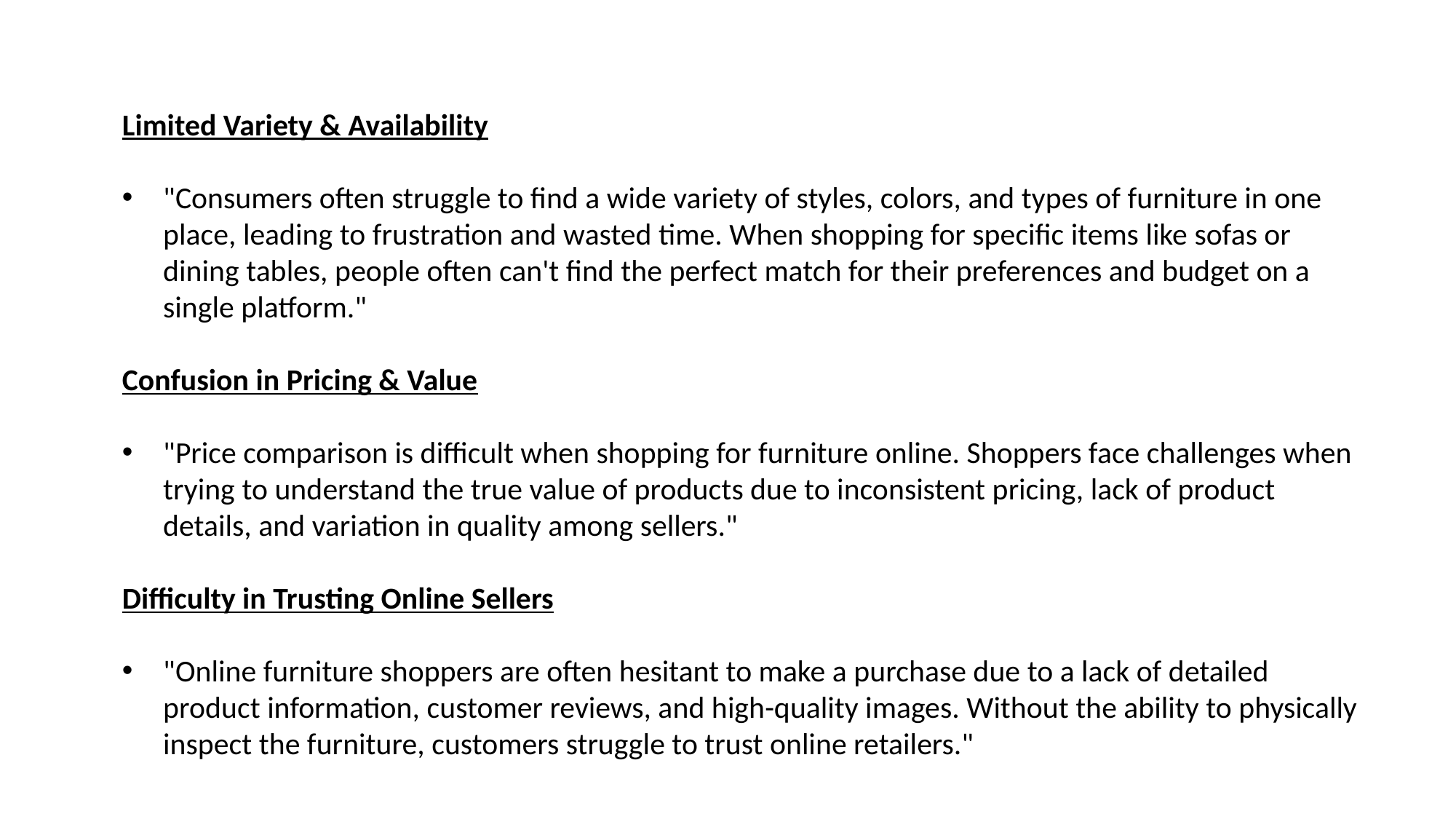

Limited Variety & Availability

"Consumers often struggle to find a wide variety of styles, colors, and types of furniture in one place, leading to frustration and wasted time. When shopping for specific items like sofas or dining tables, people often can't find the perfect match for their preferences and budget on a single platform."

Confusion in Pricing & Value

"Price comparison is difficult when shopping for furniture online. Shoppers face challenges when trying to understand the true value of products due to inconsistent pricing, lack of product details, and variation in quality among sellers."

Difficulty in Trusting Online Sellers

"Online furniture shoppers are often hesitant to make a purchase due to a lack of detailed product information, customer reviews, and high-quality images. Without the ability to physically inspect the furniture, customers struggle to trust online retailers."